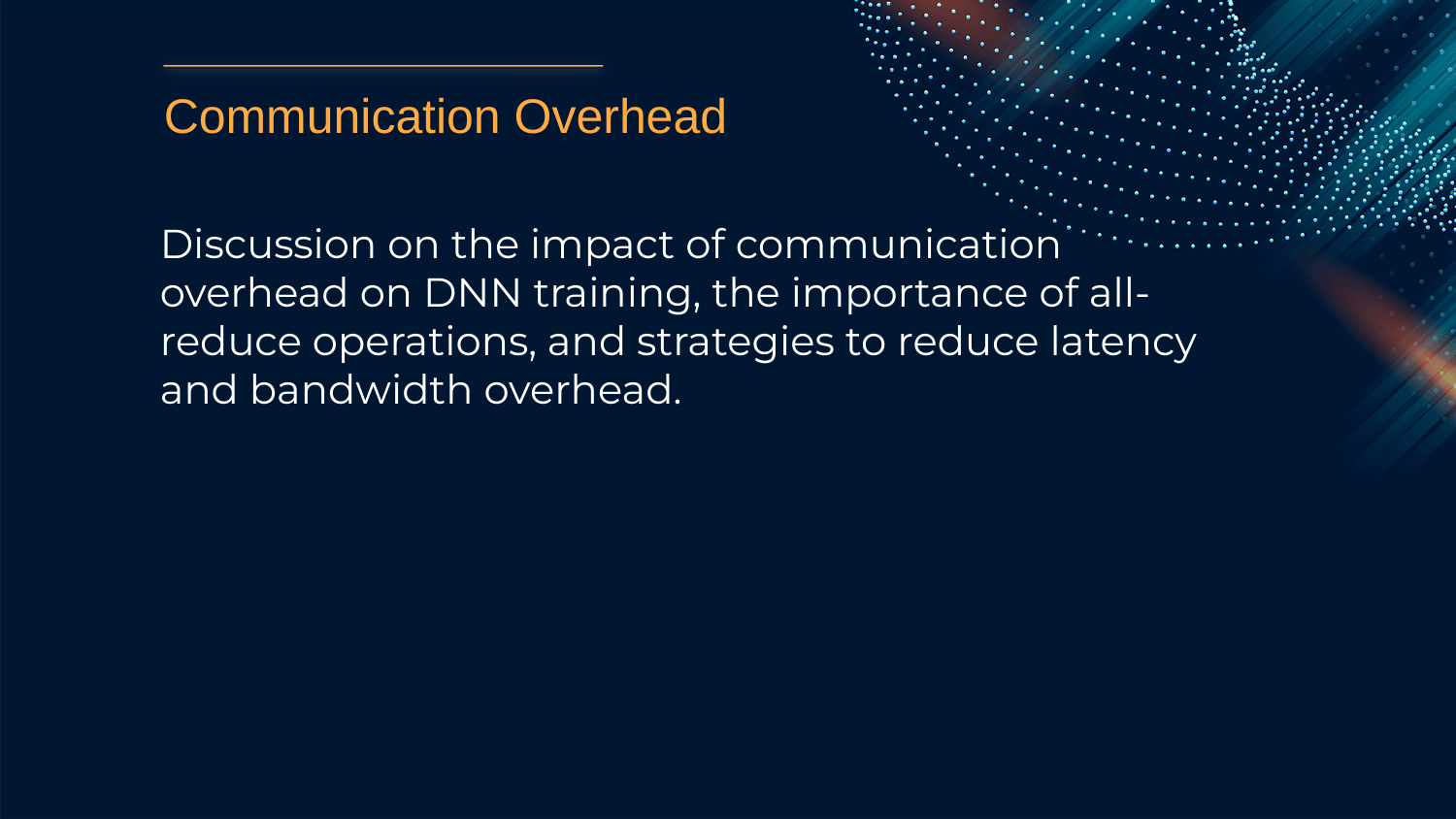

Communication Overhead
Discussion on the impact of communication overhead on DNN training, the importance of all-reduce operations, and strategies to reduce latency and bandwidth overhead.